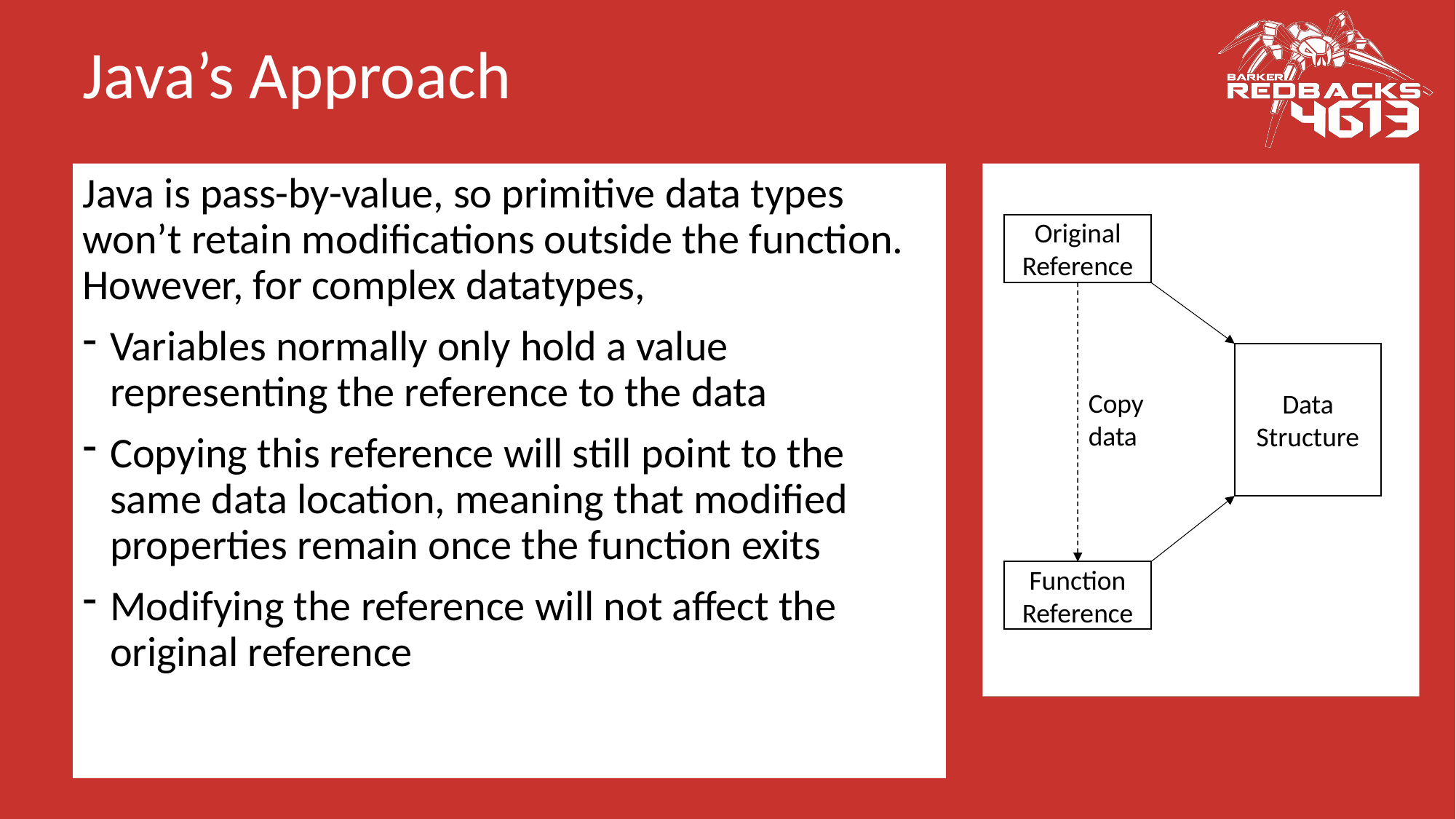

# Java’s Approach
Java is pass-by-value, so primitive data types won’t retain modifications outside the function. However, for complex datatypes,
Variables normally only hold a value representing the reference to the data
Copying this reference will still point to the same data location, meaning that modified properties remain once the function exits
Modifying the reference will not affect the original reference
Original Reference
Data Structure
Copy data
Function Reference